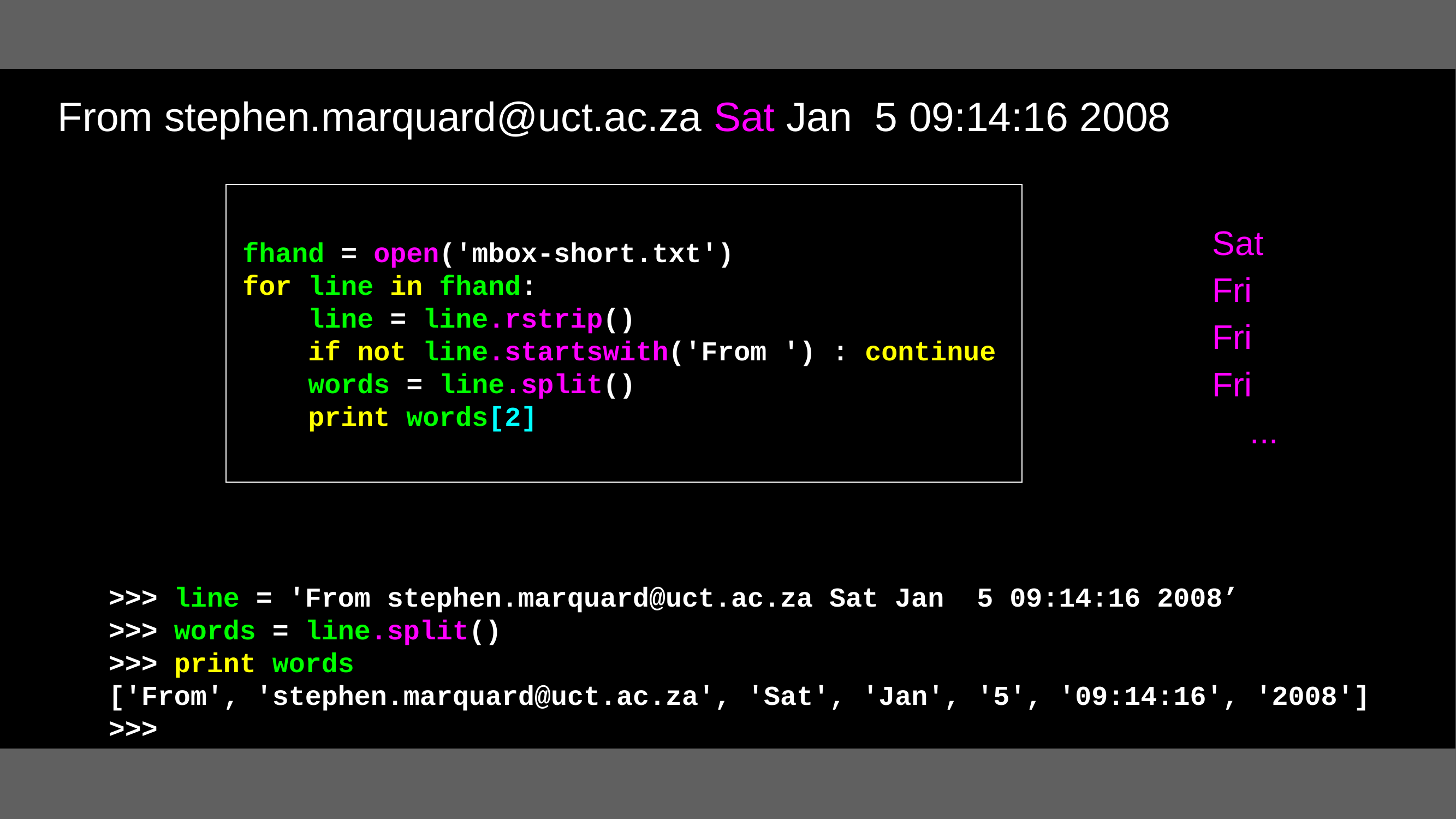

#
From stephen.marquard@uct.ac.za Sat Jan  5 09:14:16 2008
 fhand = open('mbox-short.txt')
 for line in fhand:
     line = line.rstrip()
     if not line.startswith('From ') : continue
     words = line.split()
     print words[2]
Sat
Fri
Fri
Fri
    ...

>>> line = 'From stephen.marquard@uct.ac.za Sat Jan  5 09:14:16 2008’
>>> words = line.split()
>>> print words
['From', 'stephen.marquard@uct.ac.za', 'Sat', 'Jan', '5', '09:14:16', '2008']
>>>